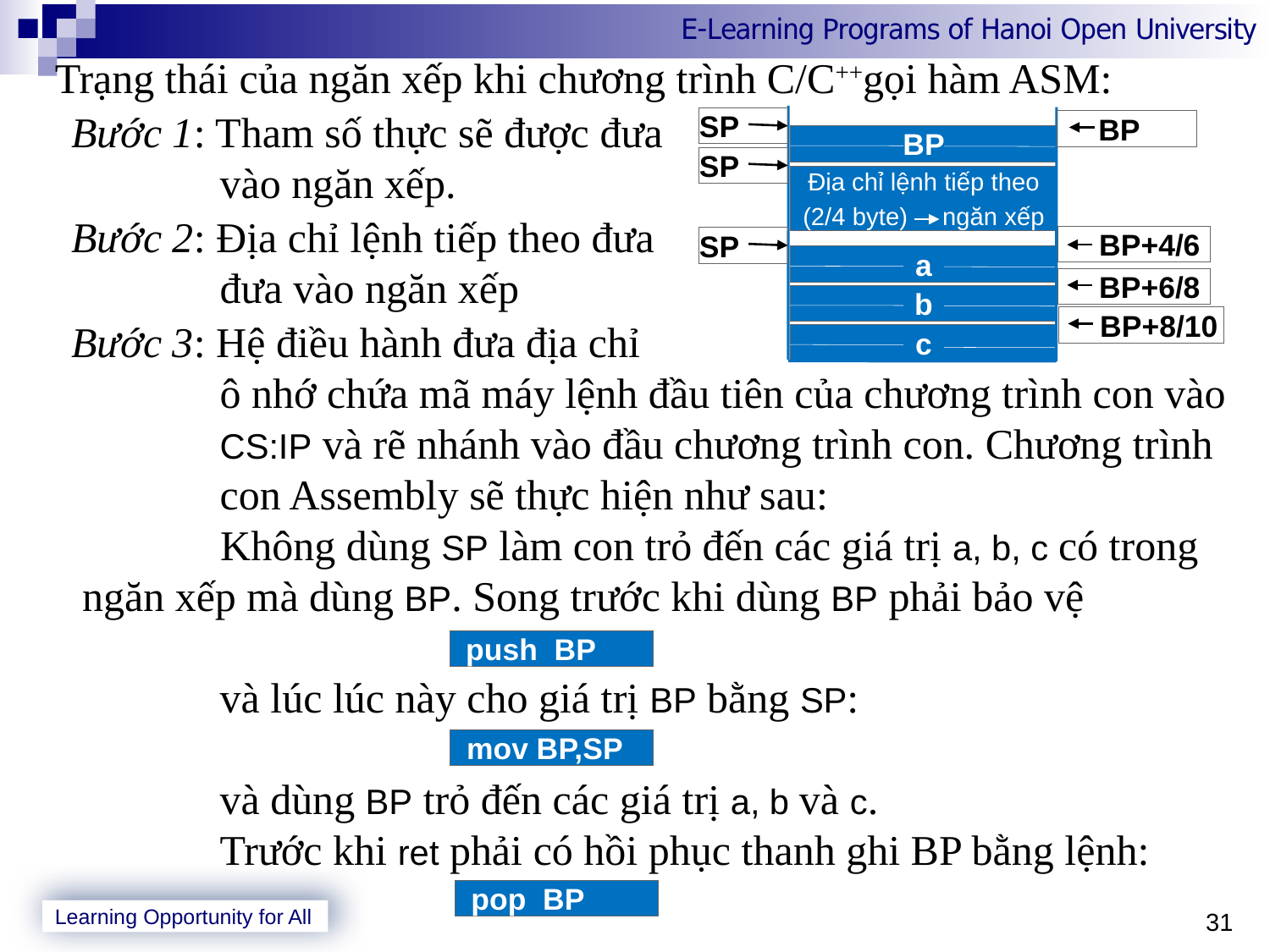

Trạng thái của ngăn xếp khi chương trình C/C++gọi hàm ASM:
Bước 1: Tham số thực sẽ được đưa
              vào ngăn xếp.
Bước 2: Địa chỉ lệnh tiếp theo đưa
              đưa vào ngăn xếp
Bước 3: Hệ điều hành đưa địa chỉ
              ô nhớ chứa mã máy lệnh đầu tiên của chương trình con vào
              CS:IP và rẽ nhánh vào đầu chương trình con. Chương trình
              con Assembly sẽ thực hiện như sau:
              Không dùng SP làm con trỏ đến các giá trị a, b, c có trong 	    ngăn xếp mà dùng BP. Song trước khi dùng BP phải bảo vệ

              và lúc lúc này cho giá trị BP bằng SP:

              và dùng BP trỏ đến các giá trị a, b và c.
              Trước khi ret phải có hồi phục thanh ghi BP bằng lệnh:

SP
     BP
BP
SP
Địa chỉ lệnh tiếp theo
(2/4 byte)     ngăn xếp
     BP+4/6
SP
a
     BP+6/8
b
     BP+8/10
c
push  BP
mov BP,SP

pop  BP
31